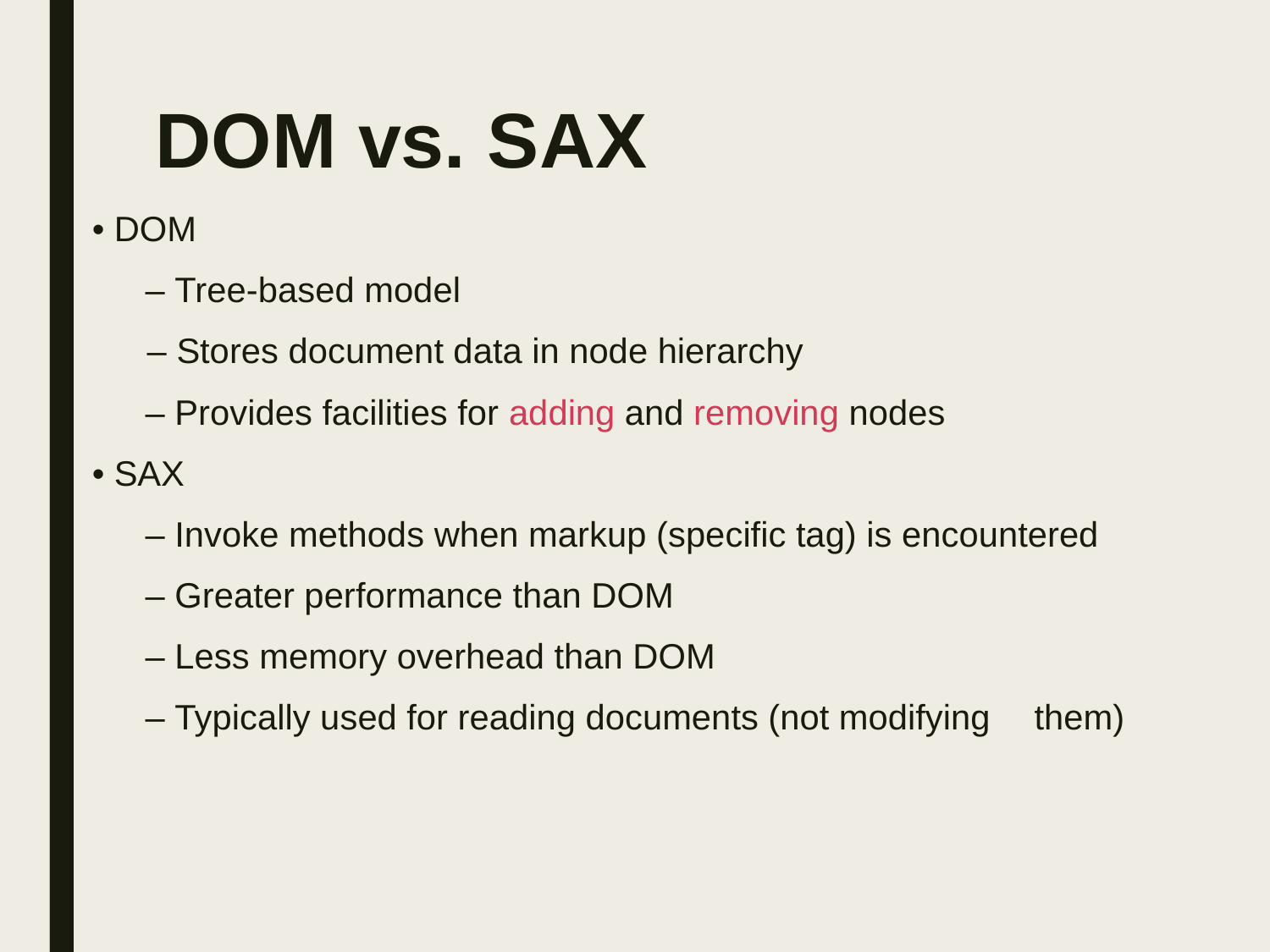

# DOM vs. SAX
• DOM
	– Tree-based model
– Stores document data in node hierarchy
	– Provides facilities for adding and removing nodes
• SAX
	– Invoke methods when markup (specific tag) is encountered
	– Greater performance than DOM
	– Less memory overhead than DOM
	– Typically used for reading documents (not modifying 	them)